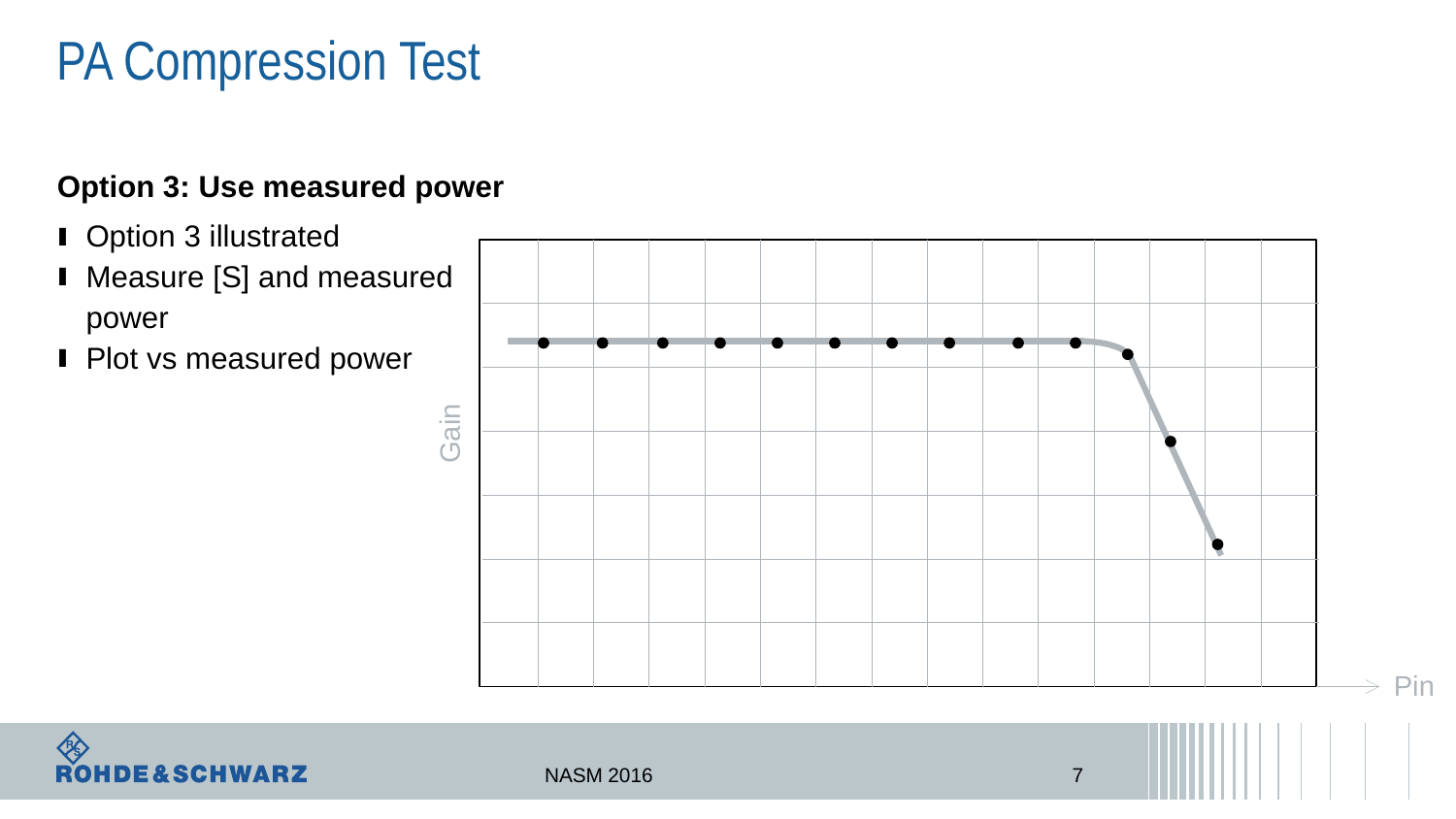

# PA Compression Test
Option 3: Use measured power
Option 3 illustrated
Measure [S] and measured
power
Plot vs measured power

Gain
Pin

NASM 2016
7